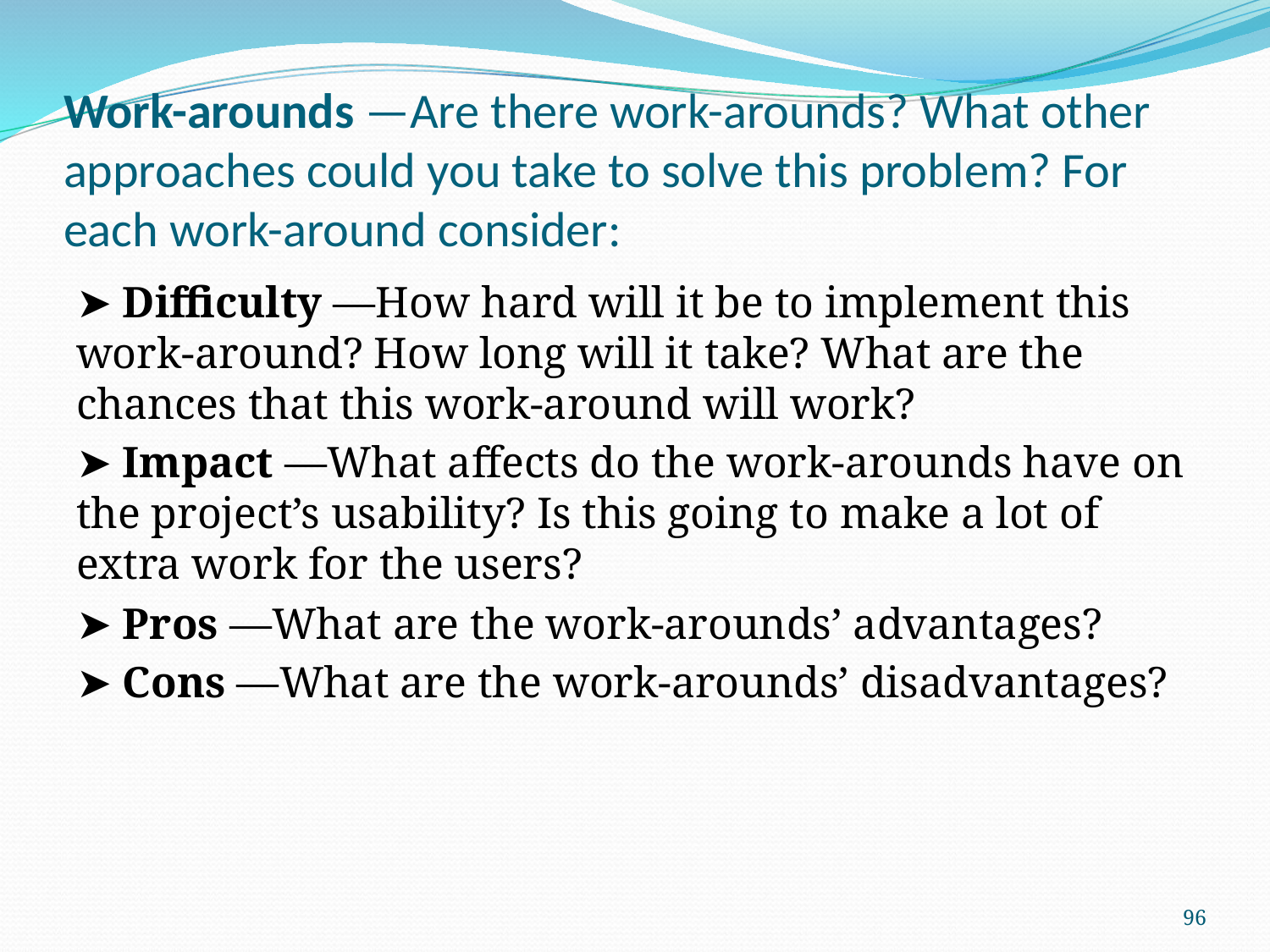

# Work-arounds —Are there work-arounds? What other approaches could you take to solve this problem? For each work-around consider:
➤ Difficulty —How hard will it be to implement this work-around? How long will it take? What are the chances that this work-around will work?
➤ Impact —What affects do the work-arounds have on the project’s usability? Is this going to make a lot of extra work for the users?
➤ Pros —What are the work-arounds’ advantages?
➤ Cons —What are the work-arounds’ disadvantages?

96